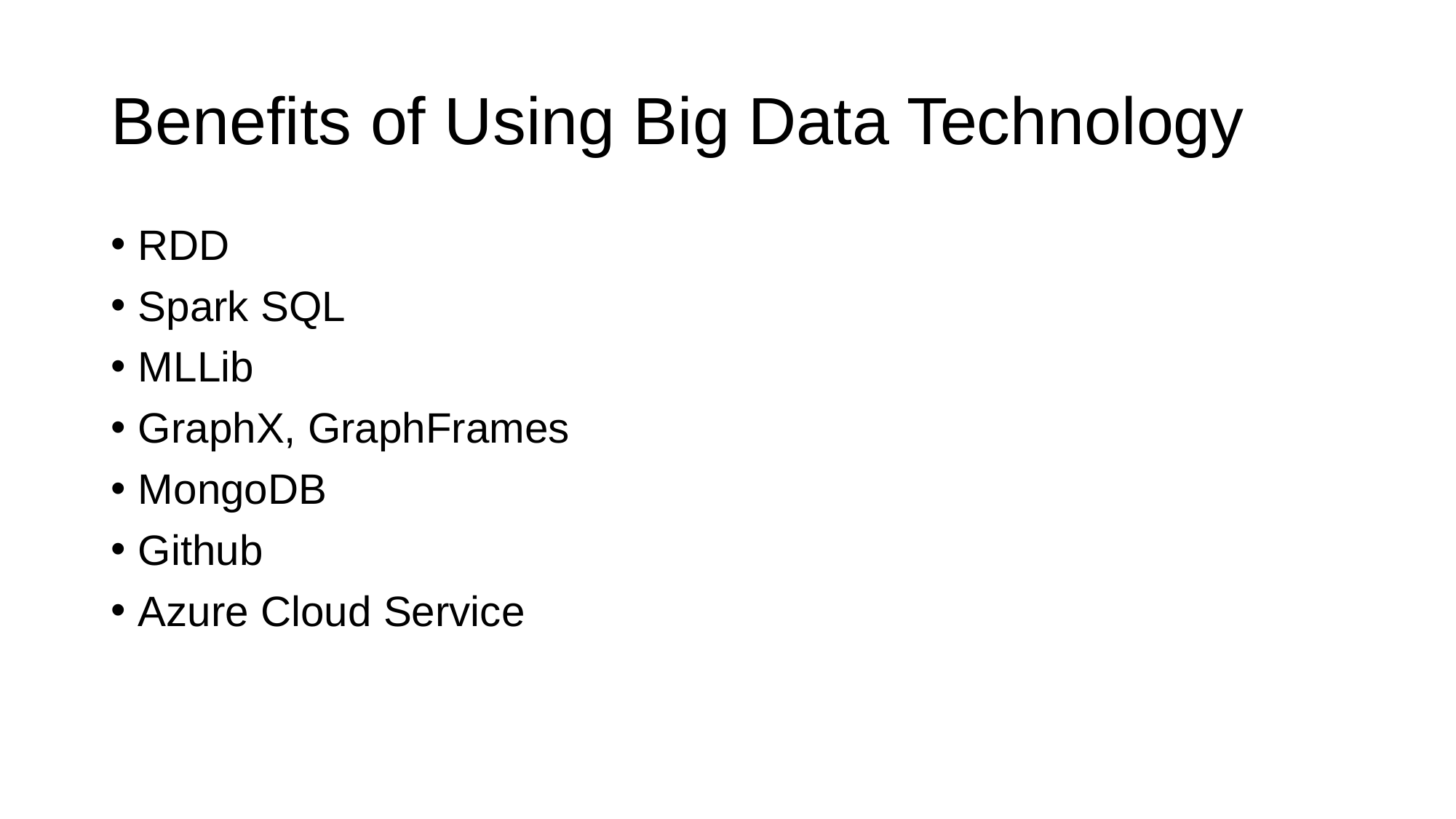

# Benefits of Using Big Data Technology
RDD
Spark SQL
MLLib
GraphX, GraphFrames
MongoDB
Github
Azure Cloud Service